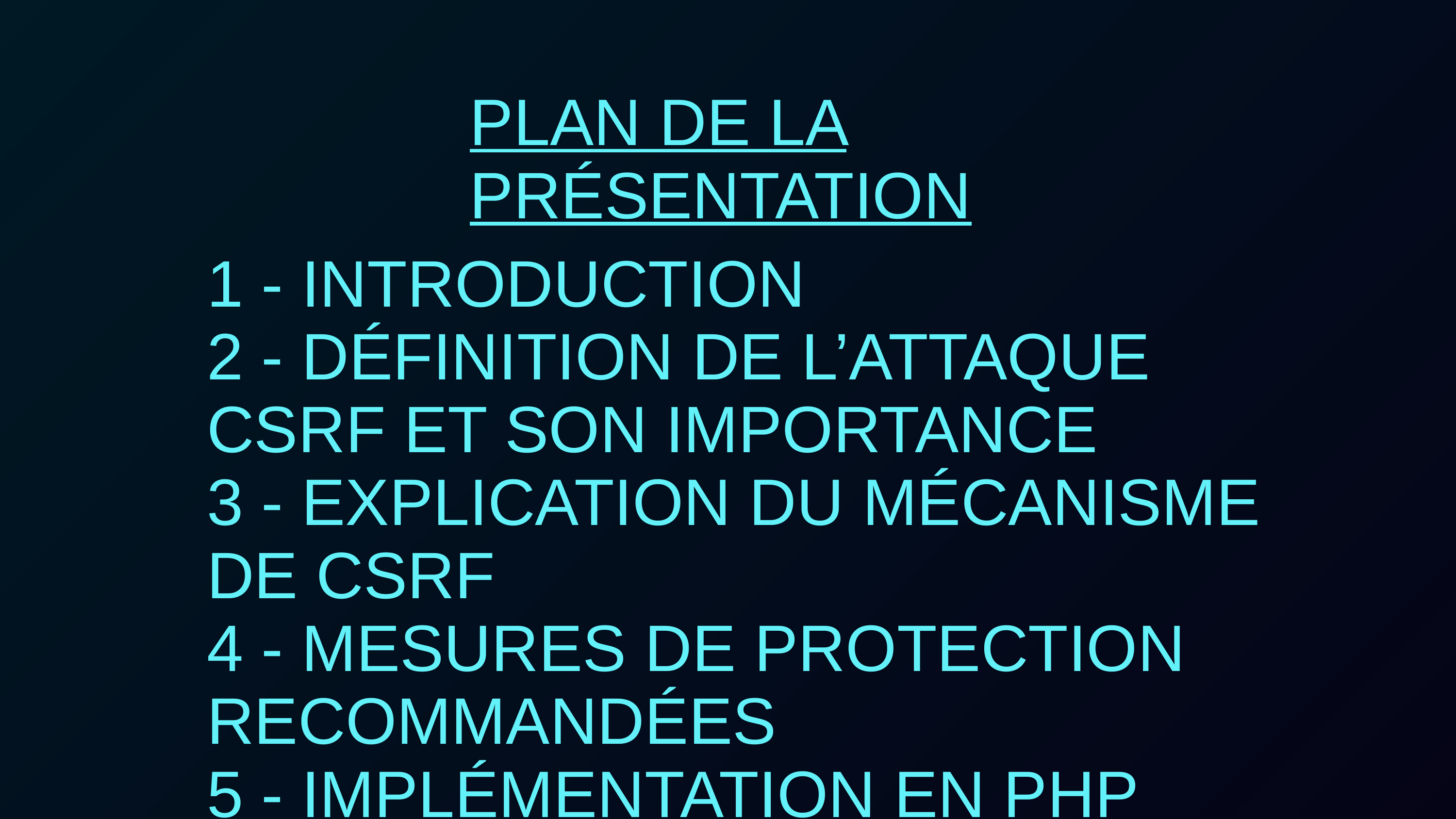

PLAN DE LA PRÉSENTATION
1 - INTRODUCTION
2 - DÉFINITION DE L’ATTAQUE CSRF ET SON IMPORTANCE
3 - EXPLICATION DU MÉCANISME DE CSRF
4 - MESURES DE PROTECTION RECOMMANDÉES
5 - IMPLÉMENTATION EN PHP
6 - IMPLÉMENTATION EN JAVA